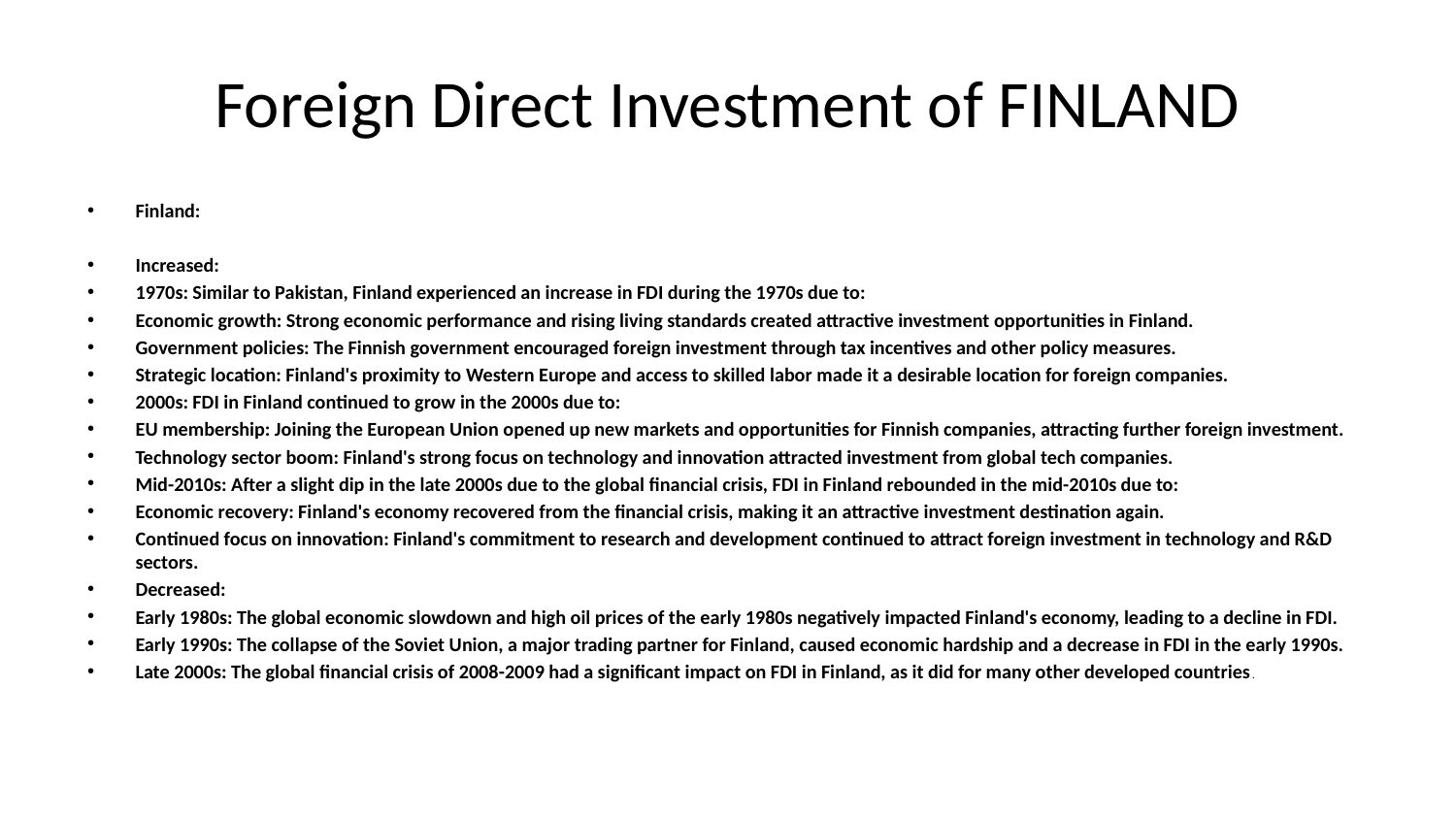

# Foreign Direct Investment of FINLAND
Finland:

Increased:
1970s: Similar to Pakistan, Finland experienced an increase in FDI during the 1970s due to:
Economic growth: Strong economic performance and rising living standards created attractive investment opportunities in Finland.
Government policies: The Finnish government encouraged foreign investment through tax incentives and other policy measures.
Strategic location: Finland's proximity to Western Europe and access to skilled labor made it a desirable location for foreign companies.
2000s: FDI in Finland continued to grow in the 2000s due to:
EU membership: Joining the European Union opened up new markets and opportunities for Finnish companies, attracting further foreign investment.
Technology sector boom: Finland's strong focus on technology and innovation attracted investment from global tech companies.
Mid-2010s: After a slight dip in the late 2000s due to the global financial crisis, FDI in Finland rebounded in the mid-2010s due to:
Economic recovery: Finland's economy recovered from the financial crisis, making it an attractive investment destination again.
Continued focus on innovation: Finland's commitment to research and development continued to attract foreign investment in technology and R&D sectors.
Decreased:
Early 1980s: The global economic slowdown and high oil prices of the early 1980s negatively impacted Finland's economy, leading to a decline in FDI.
Early 1990s: The collapse of the Soviet Union, a major trading partner for Finland, caused economic hardship and a decrease in FDI in the early 1990s.
Late 2000s: The global financial crisis of 2008-2009 had a significant impact on FDI in Finland, as it did for many other developed countries.